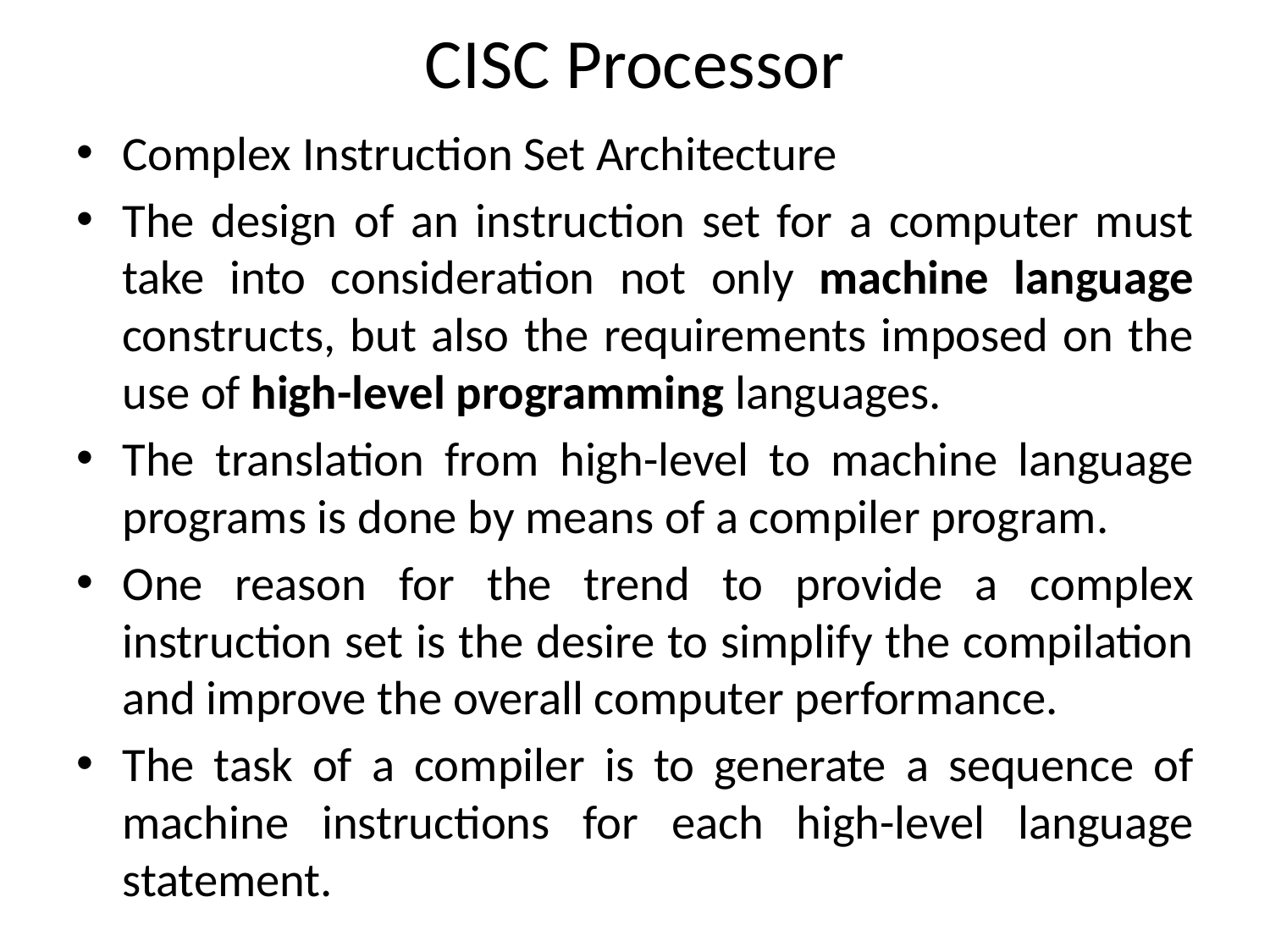

# CISC Processor
Complex Instruction Set Architecture
The design of an instruction set for a computer must take into consideration not only machine language constructs, but also the requirements imposed on the use of high-level programming languages.
The translation from high-level to machine language programs is done by means of a compiler program.
One reason for the trend to provide a complex instruction set is the desire to simplify the compilation and improve the overall computer performance.
The task of a compiler is to generate a sequence of machine instructions for each high-level language statement.